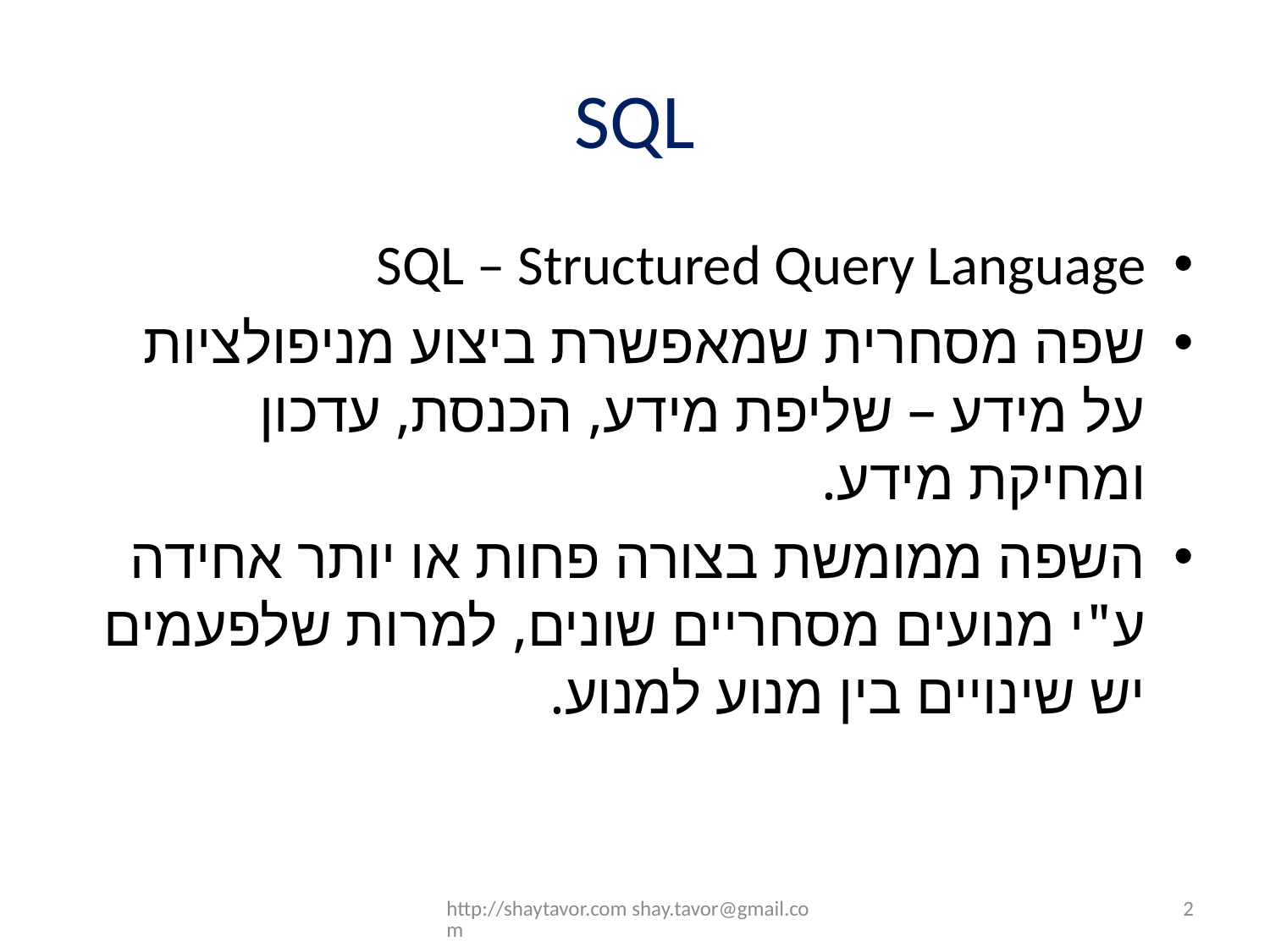

# SQL
SQL – Structured Query Language
שפה מסחרית שמאפשרת ביצוע מניפולציות על מידע – שליפת מידע, הכנסת, עדכון ומחיקת מידע.
השפה ממומשת בצורה פחות או יותר אחידה ע"י מנועים מסחריים שונים, למרות שלפעמים יש שינויים בין מנוע למנוע.
http://shaytavor.com shay.tavor@gmail.com
2